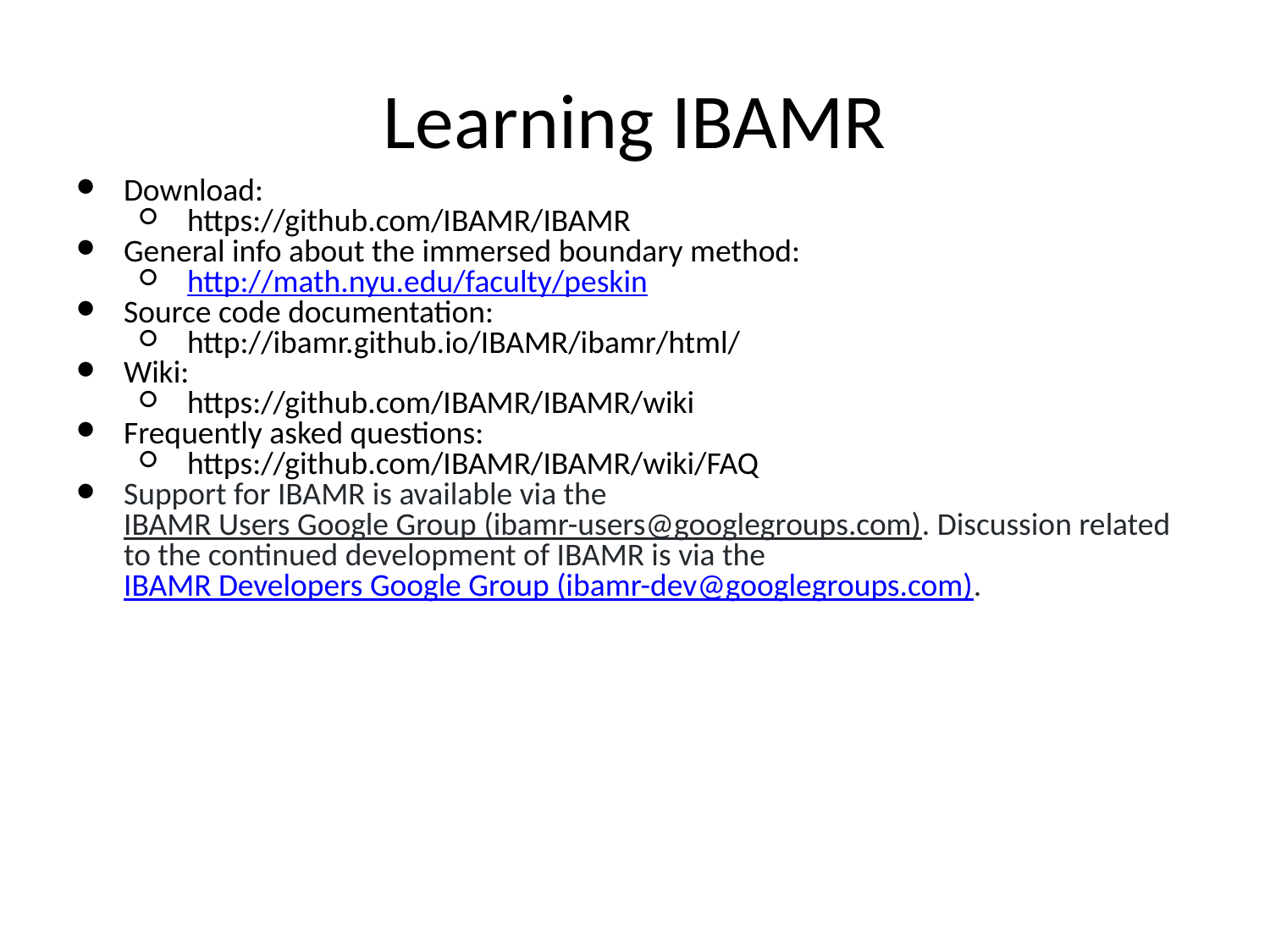

# Learning IBAMR
Download:
https://github.com/IBAMR/IBAMR
General info about the immersed boundary method:
http://math.nyu.edu/faculty/peskin
Source code documentation:
http://ibamr.github.io/IBAMR/ibamr/html/
Wiki:
https://github.com/IBAMR/IBAMR/wiki
Frequently asked questions:
https://github.com/IBAMR/IBAMR/wiki/FAQ
Support for IBAMR is available via the IBAMR Users Google Group (ibamr-users@googlegroups.com). Discussion related to the continued development of IBAMR is via the IBAMR Developers Google Group (ibamr-dev@googlegroups.com).